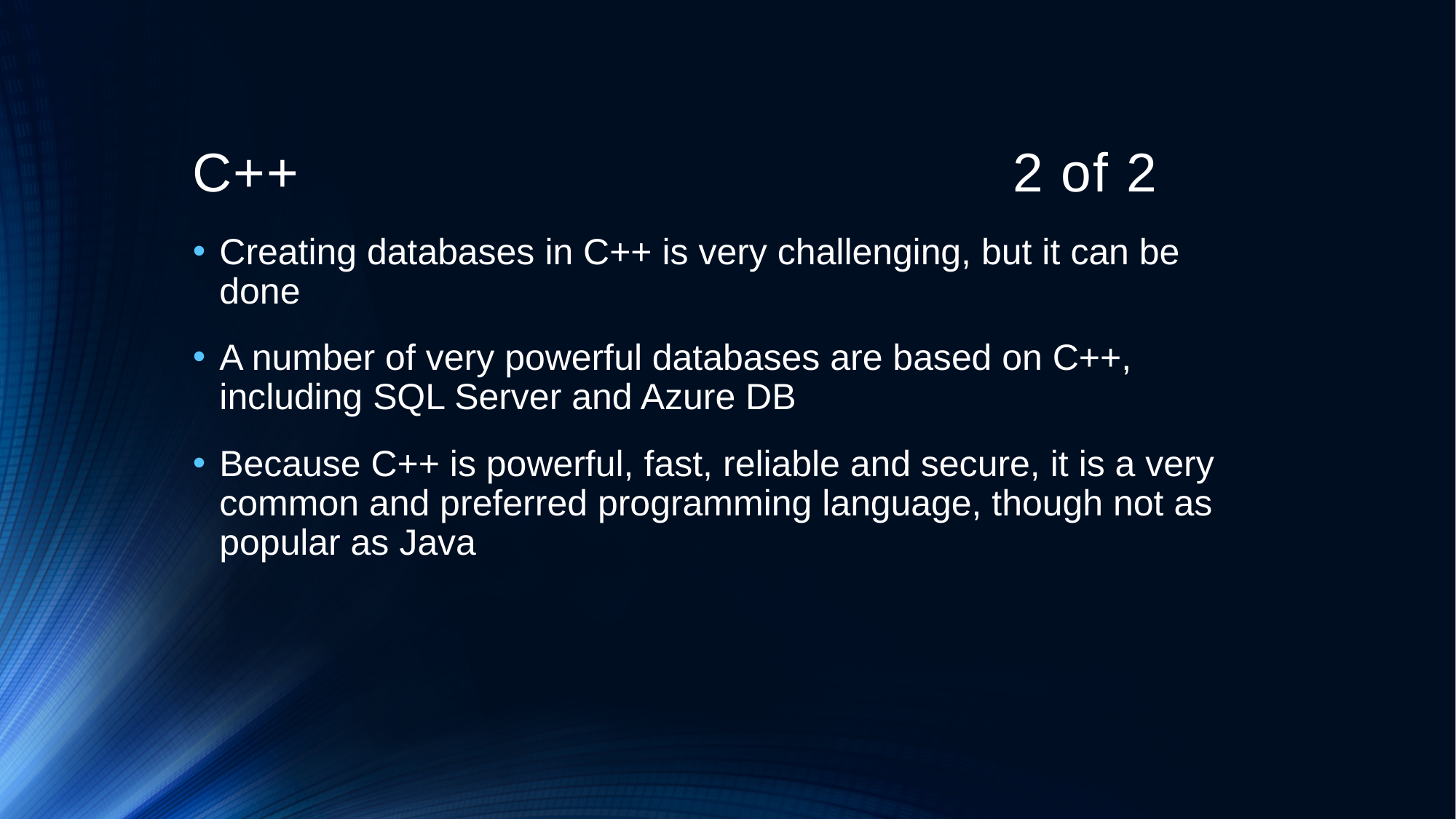

# C++                                           2 of 2
Creating databases in C++ is very challenging, but it can be done
A number of very powerful databases are based on C++, including SQL Server and Azure DB
Because C++ is powerful, fast, reliable and secure, it is a very common and preferred programming language, though not as popular as Java